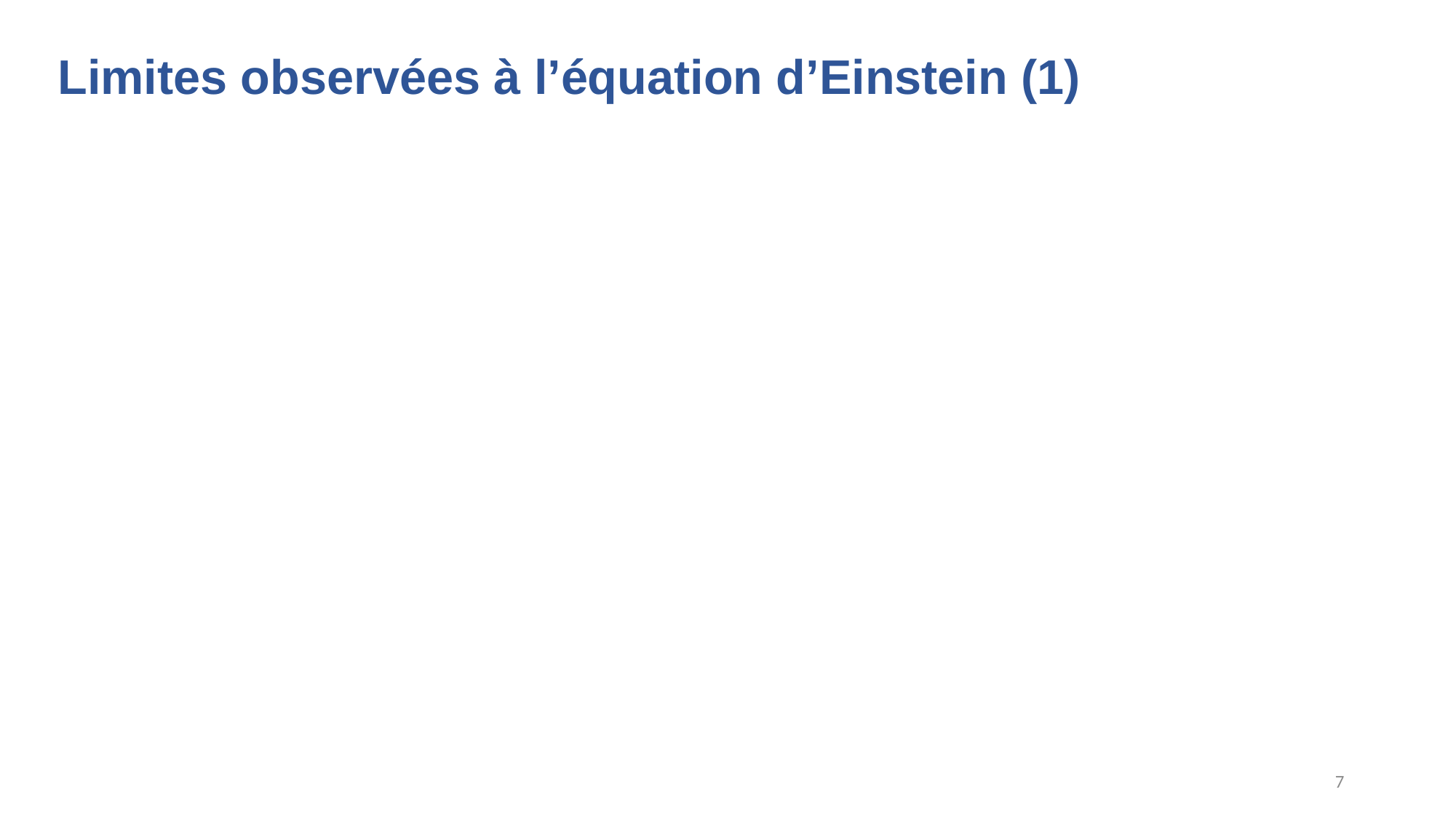

Limites observées à l’équation d’Einstein (1)
7